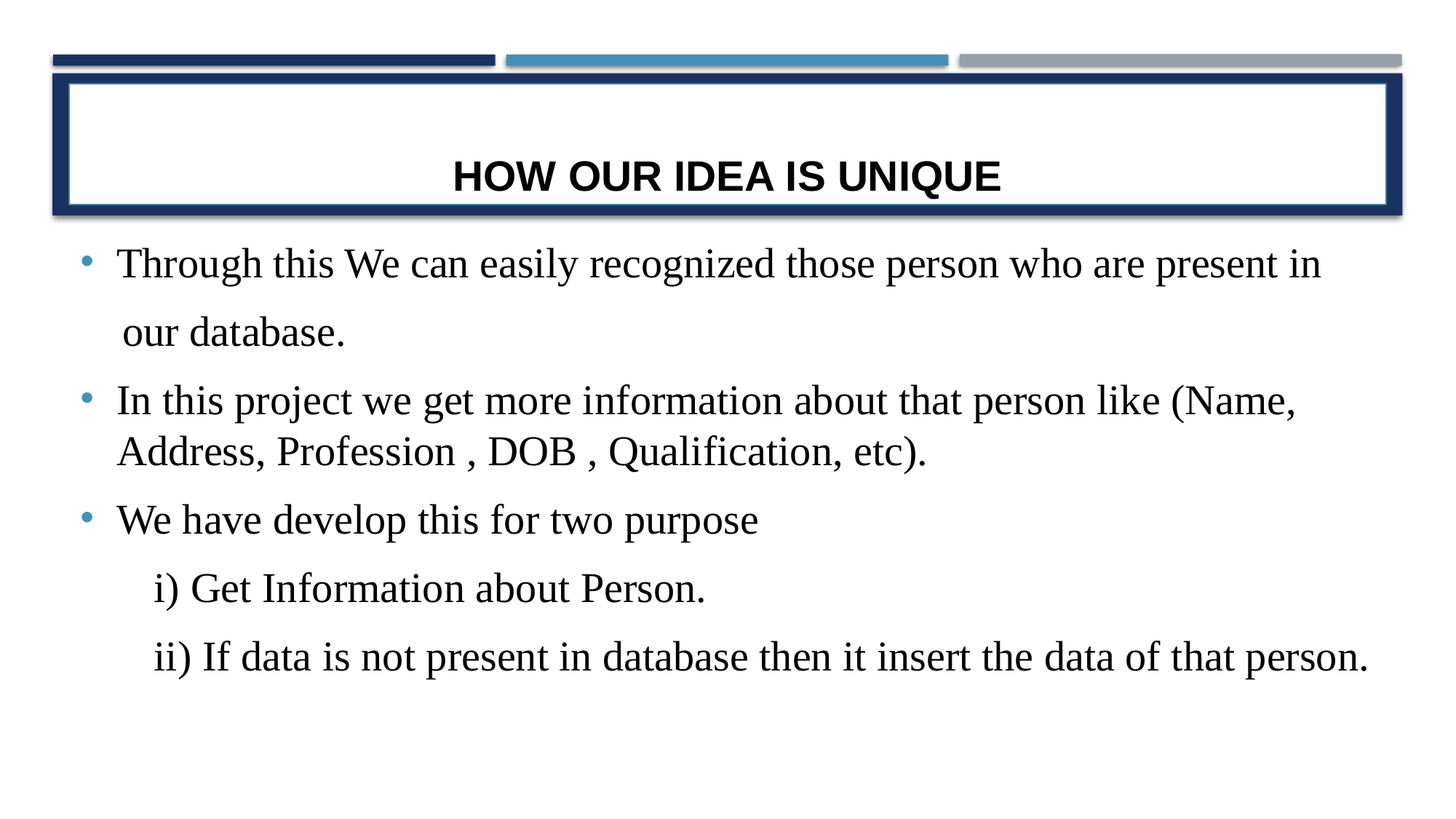

# How our Idea is Unique
Through this We can easily recognized those person who are present in
    our database.
In this project we get more information about that person like (Name, Address, Profession , DOB , Qualification, etc).
We have develop this for two purpose
       i) Get Information about Person.
       ii) If data is not present in database then it insert the data of that person.